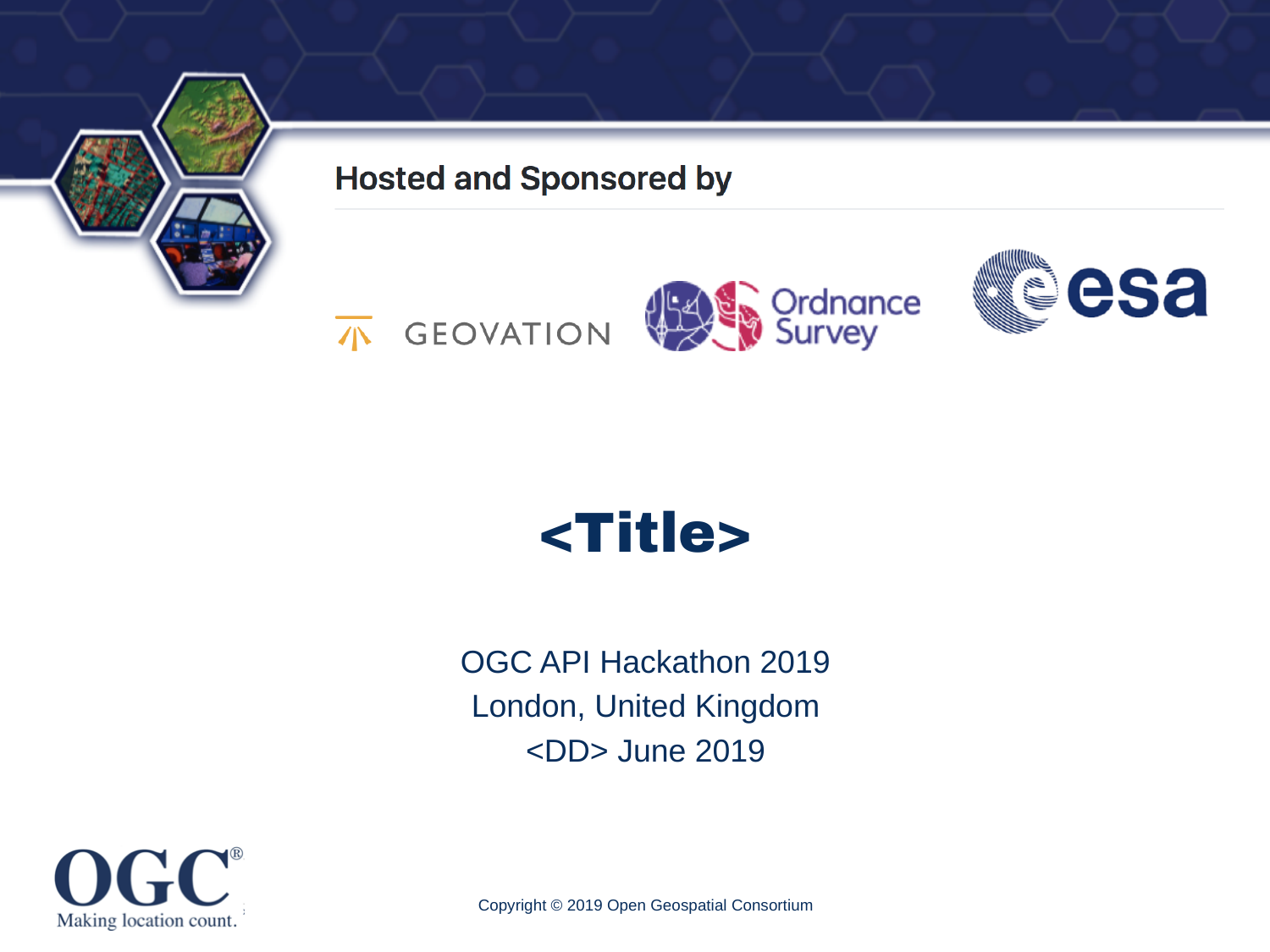

# <Title>
OGC API Hackathon 2019
London, United Kingdom
<DD> June 2019
Copyright © 2019 Open Geospatial Consortium